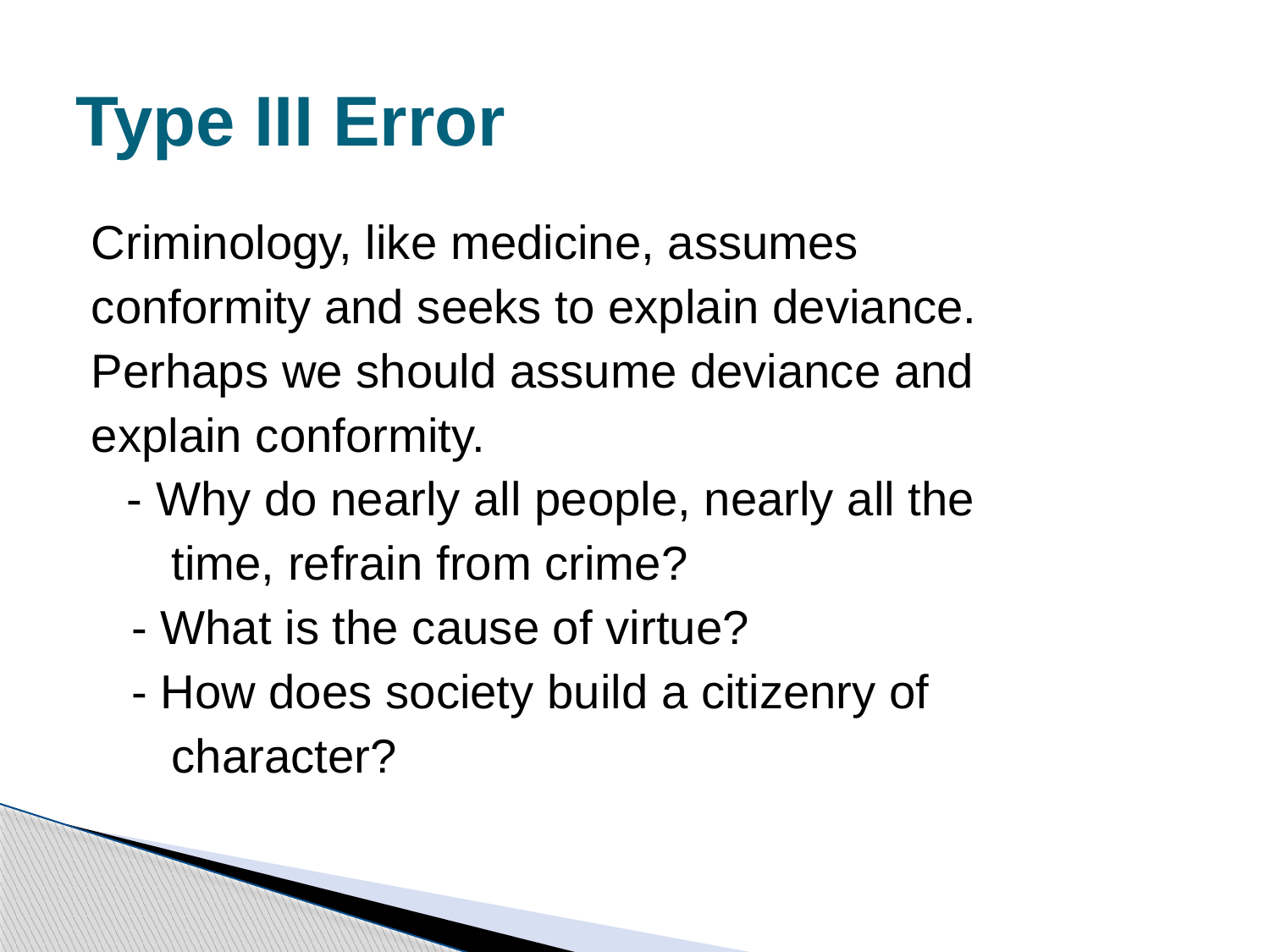

# Type III Error
Criminology, like medicine, assumes
conformity and seeks to explain deviance.
Perhaps we should assume deviance and
explain conformity.
	- Why do nearly all people, nearly all the
      time, refrain from crime?
   - What is the cause of virtue?
   - How does society build a citizenry of
      character?